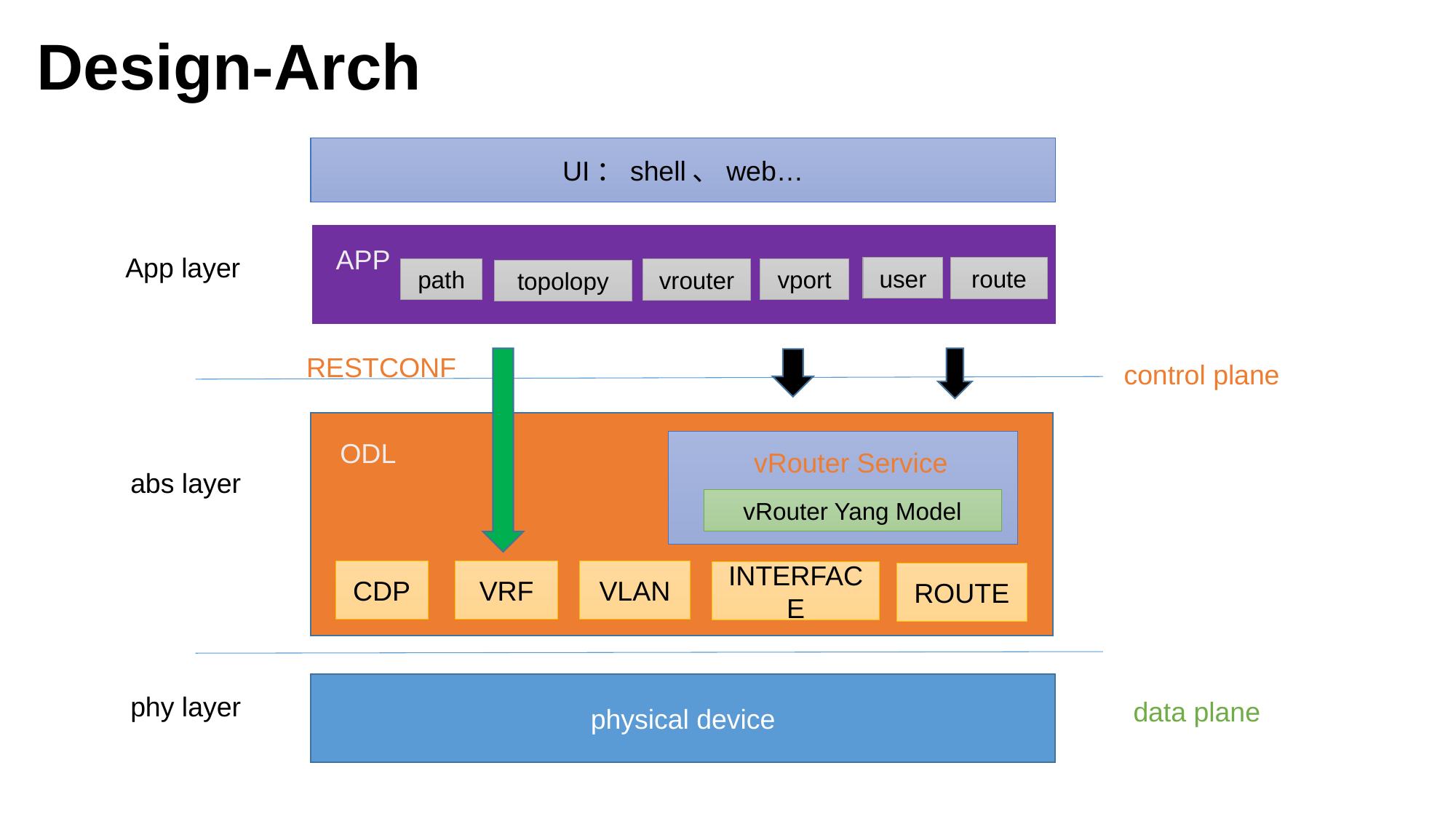

Design-Arch
UI：shell、web…

APP
App layer
user
route
vport
path
vrouter
topolopy
RESTCONF

control plane

ODL

vRouter Service
abs layer
vRouter Yang Model
CDP
VRF
VLAN
INTERFACE
ROUTE
physical device
phy layer
data plane